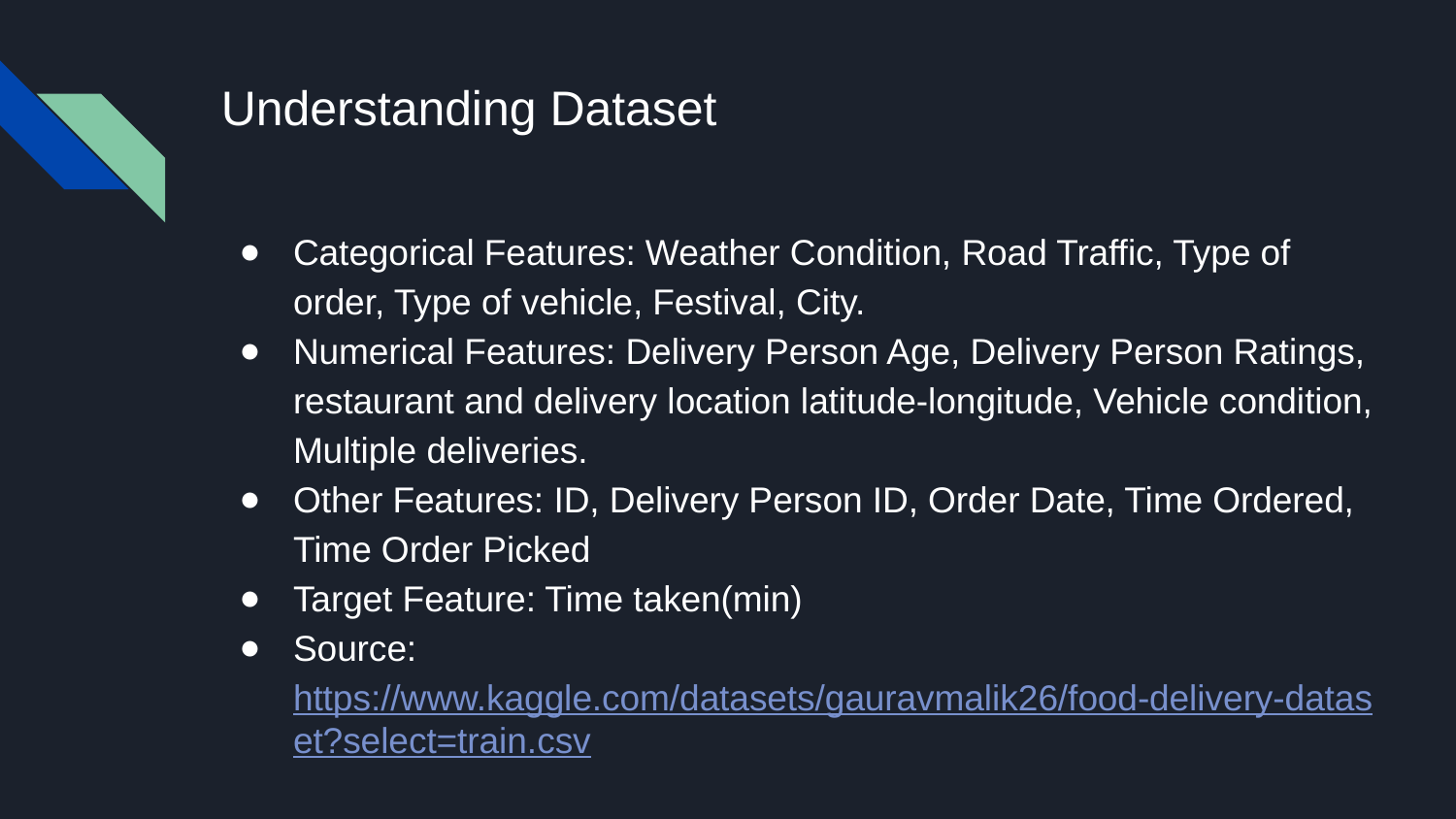

# Understanding Dataset
Categorical Features: Weather Condition, Road Traffic, Type of order, Type of vehicle, Festival, City.
Numerical Features: Delivery Person Age, Delivery Person Ratings, restaurant and delivery location latitude-longitude, Vehicle condition, Multiple deliveries.
Other Features: ID, Delivery Person ID, Order Date, Time Ordered, Time Order Picked
Target Feature: Time taken(min)
Source:https://www.kaggle.com/datasets/gauravmalik26/food-delivery-dataset?select=train.csv